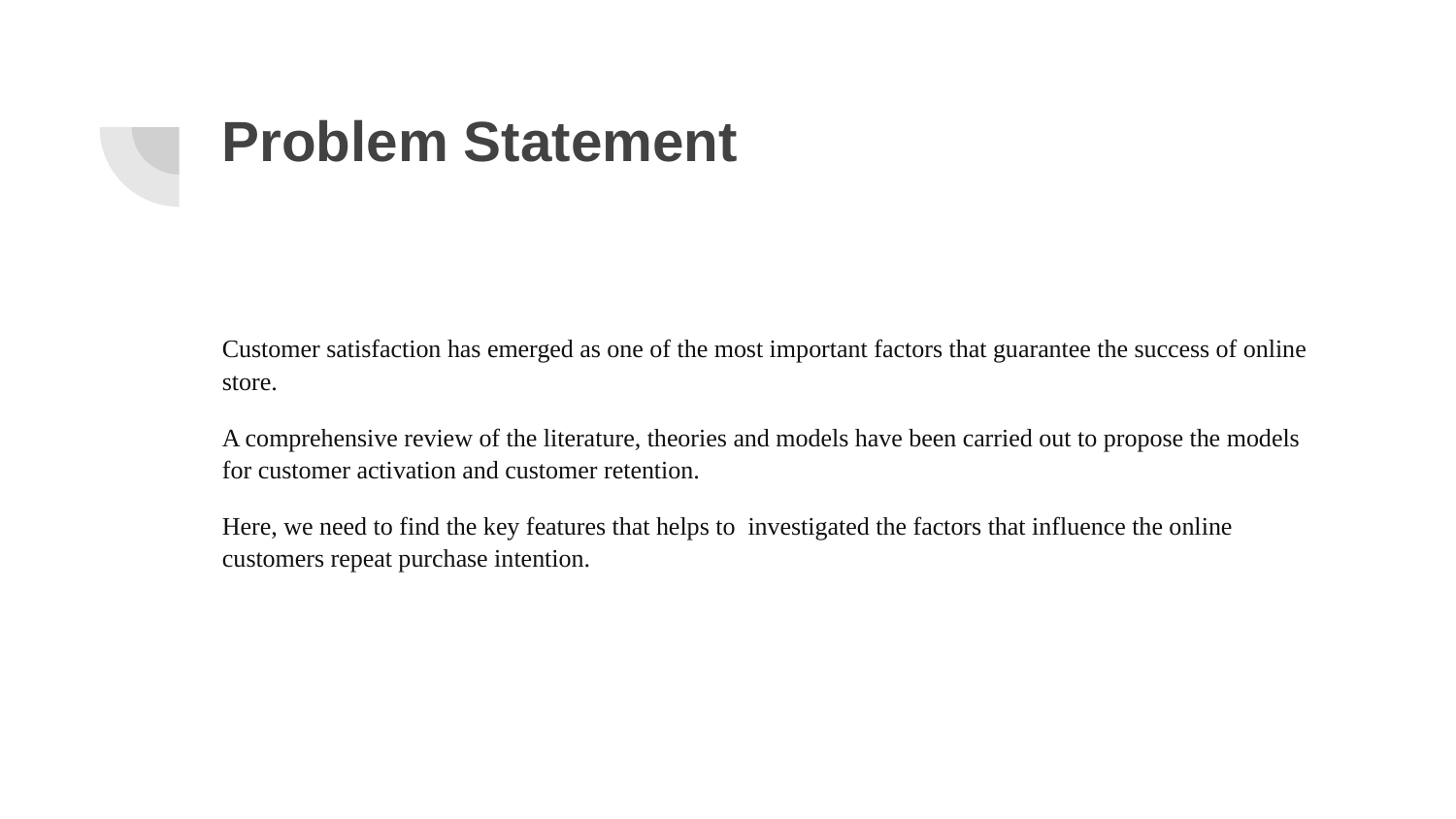

# Problem Statement
Customer satisfaction has emerged as one of the most important factors that guarantee the success of online store.
A comprehensive review of the literature, theories and models have been carried out to propose the models for customer activation and customer retention.
Here, we need to find the key features that helps to  investigated the factors that influence the online customers repeat purchase intention.